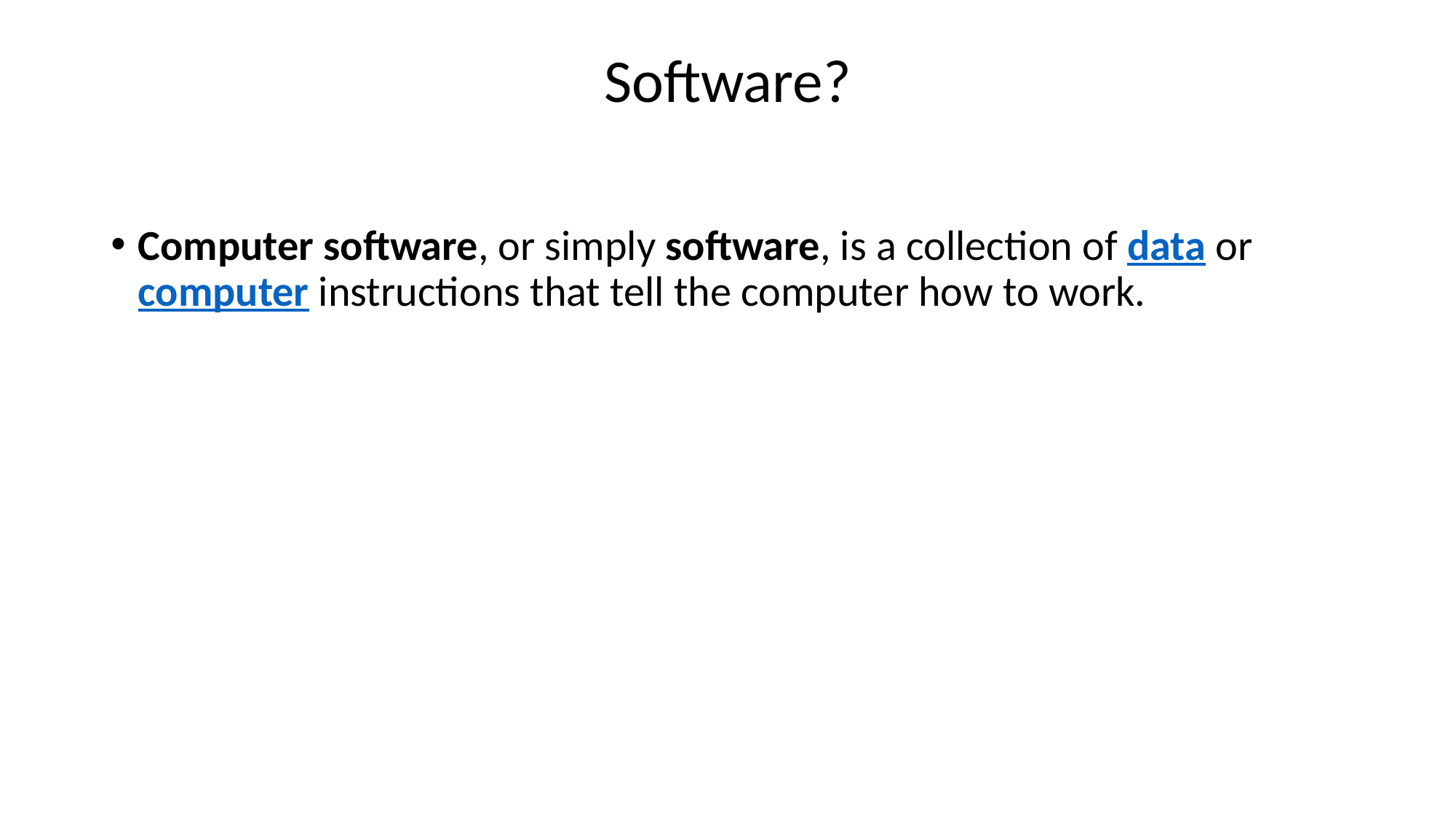

# Software?
Computer software, or simply software, is a collection of data or computer instructions that tell the computer how to work.